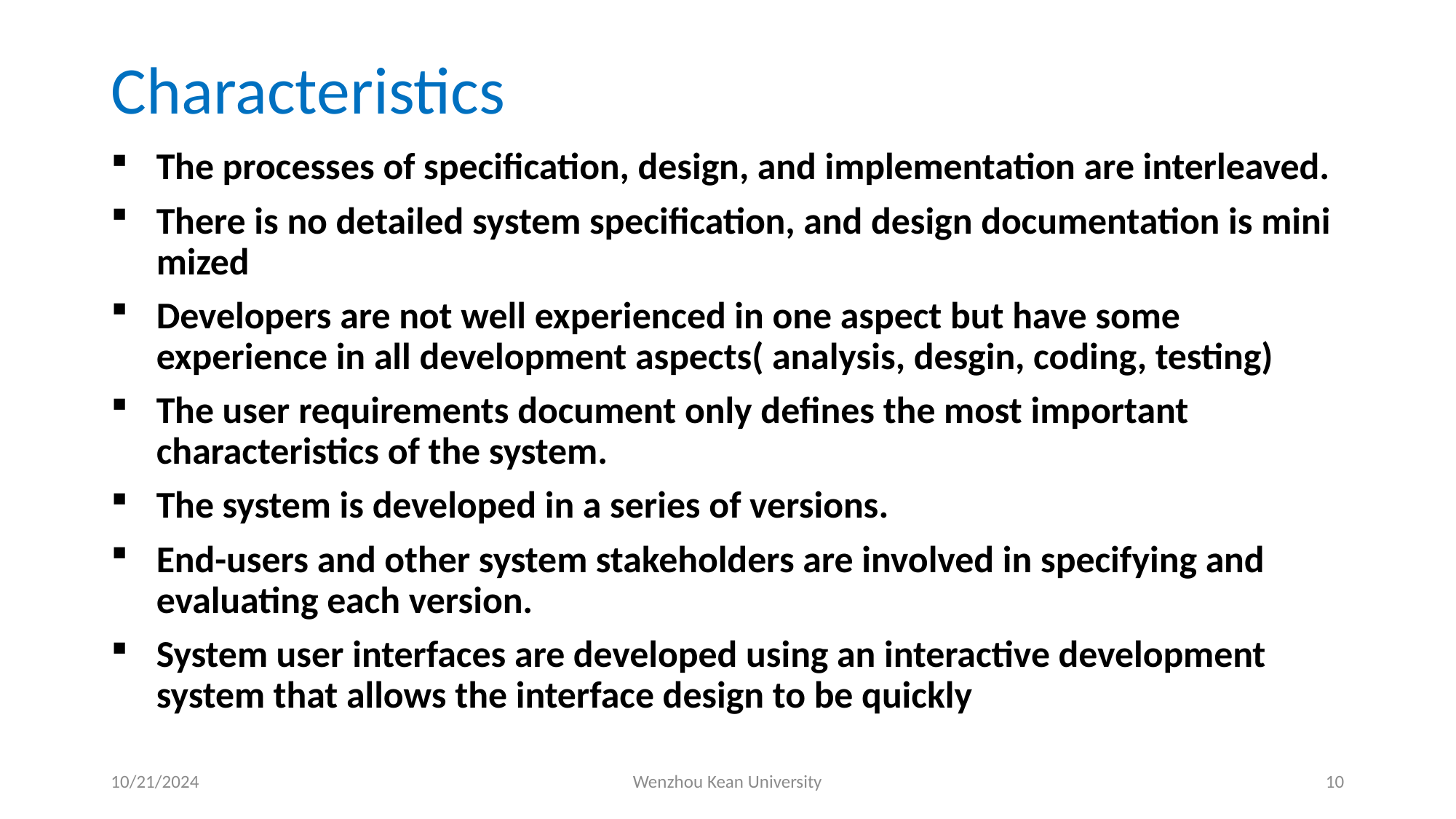

# Characteristics
The processes of specification, design, and implementation are interleaved.
There is no detailed system specification, and design documentation is mini­mized
Developers are not well experienced in one aspect but have some experience in all development aspects( analysis, desgin, coding, testing)
The user requirements document only defines the most important characteristics of the system.
The system is developed in a series of versions.
End-users and other system stakeholders are involved in specifying and evaluating each version.
System user interfaces are developed using an interactive development system that allows the interface design to be quickly
10/21/2024
Wenzhou Kean University
10